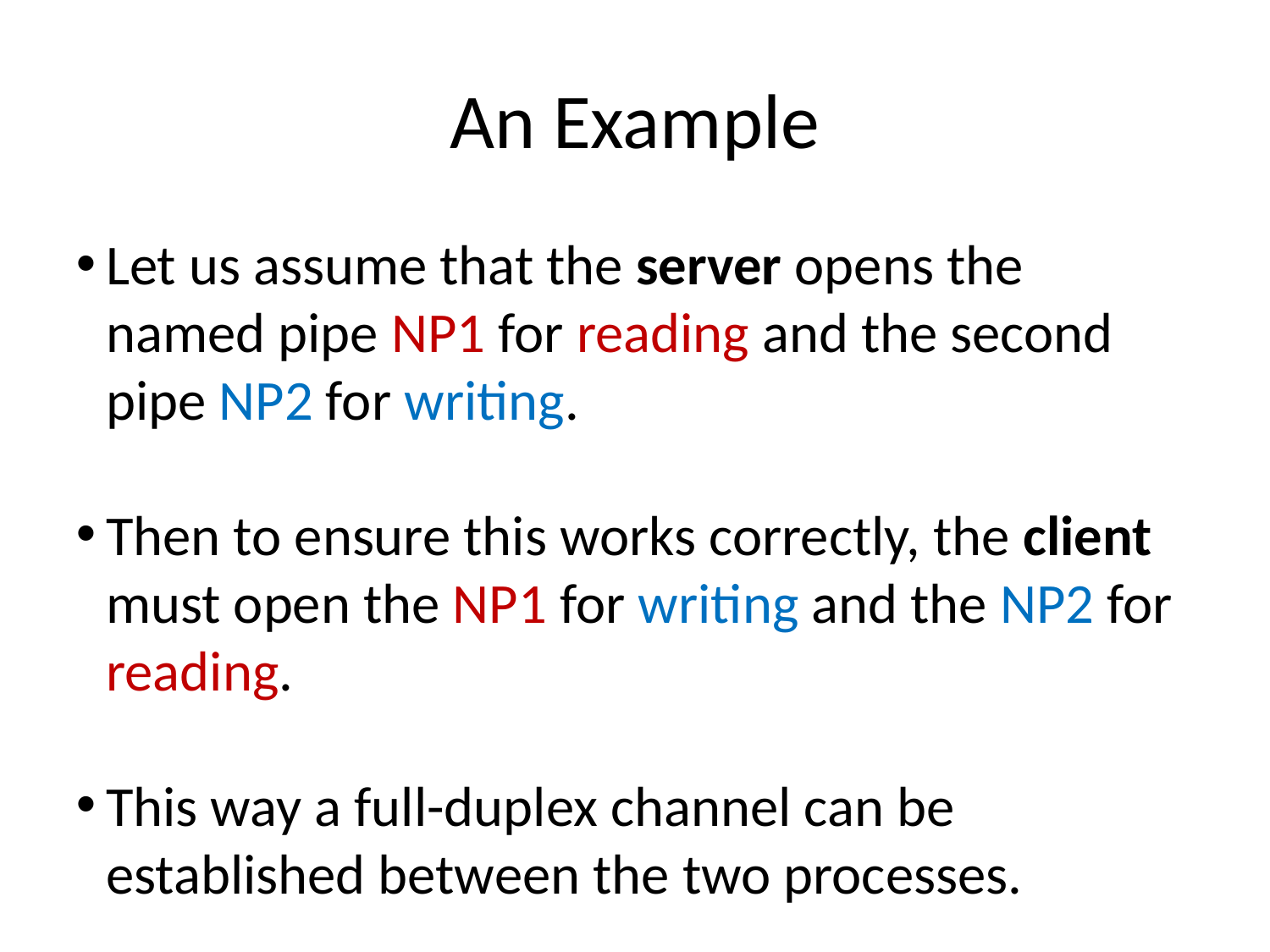

An Example
Let us assume that the server opens the named pipe NP1 for reading and the second pipe NP2 for writing.

Then to ensure this works correctly, the client must open the NP1 for writing and the NP2 for reading.

This way a full-duplex channel can be established between the two processes.

Failure to observe the above-mentioned sequence may result in a deadlock situation.